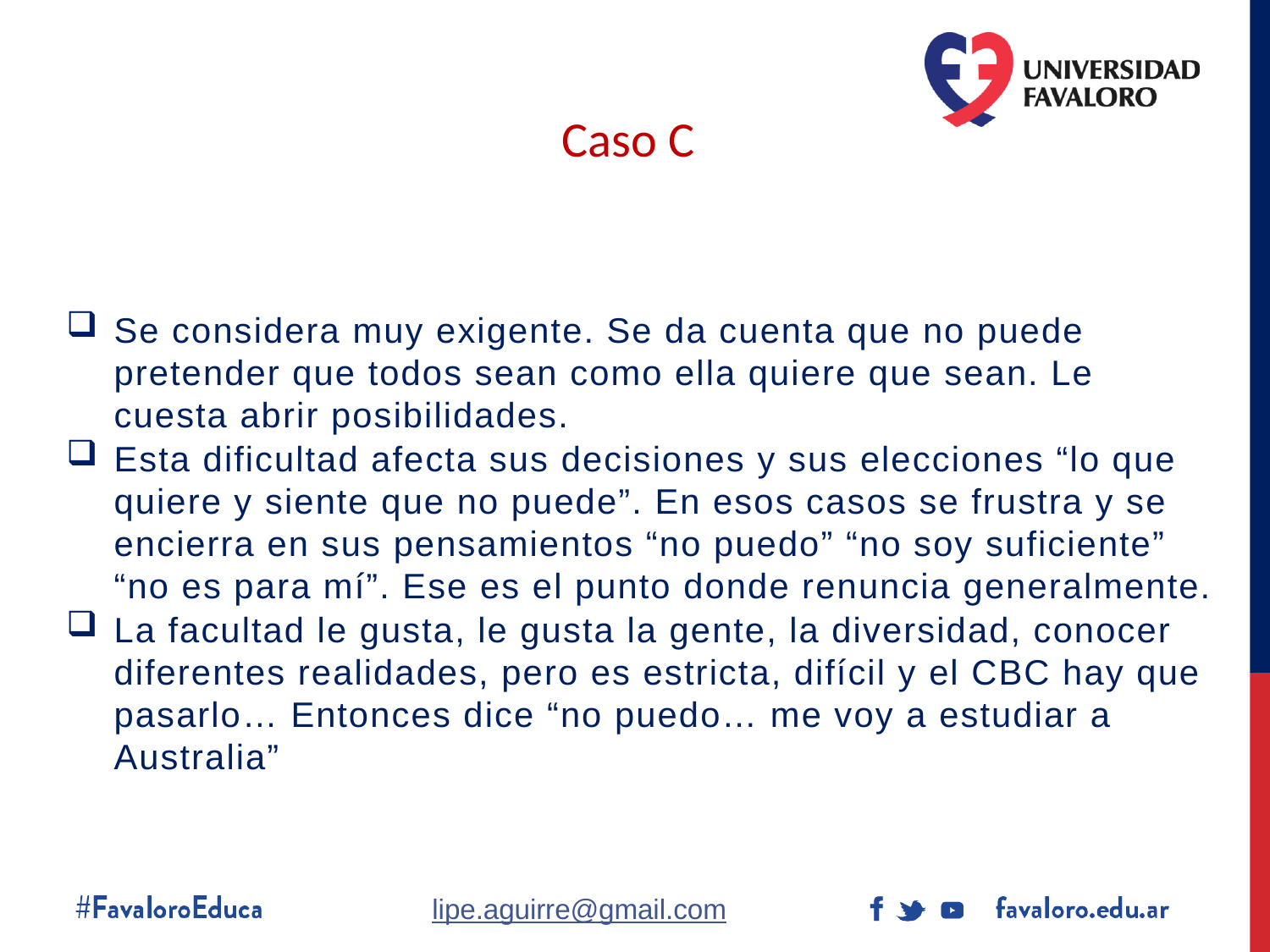

# Caso C
Se considera muy exigente. Se da cuenta que no puede pretender que todos sean como ella quiere que sean. Le cuesta abrir posibilidades.
Esta dificultad afecta sus decisiones y sus elecciones “lo que quiere y siente que no puede”. En esos casos se frustra y se encierra en sus pensamientos “no puedo” “no soy suficiente” “no es para mí”. Ese es el punto donde renuncia generalmente.
La facultad le gusta, le gusta la gente, la diversidad, conocer diferentes realidades, pero es estricta, difícil y el CBC hay que pasarlo… Entonces dice “no puedo… me voy a estudiar a Australia”
lipe.aguirre@gmail.com